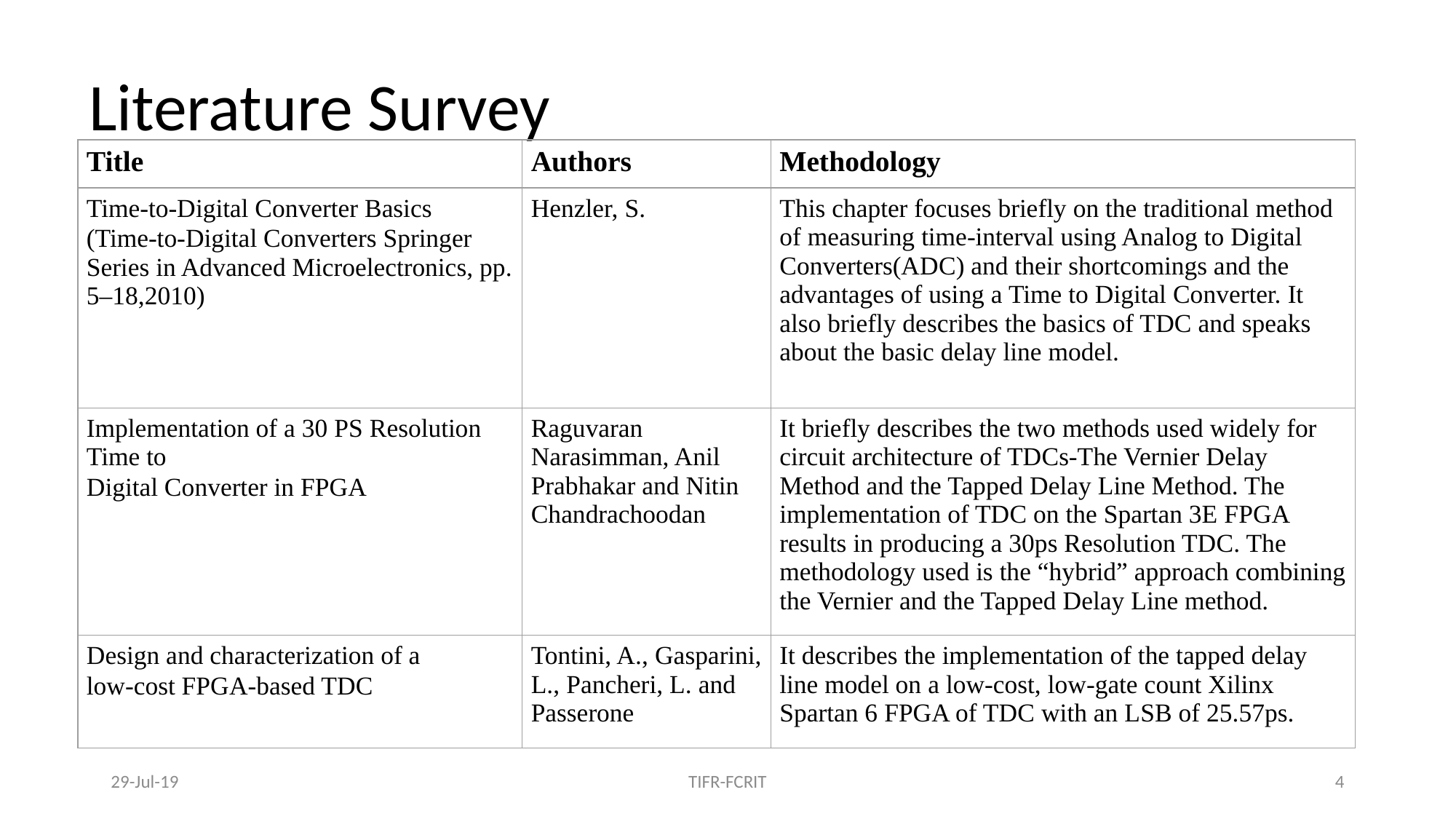

# Literature Survey
| Title | Authors | Methodology |
| --- | --- | --- |
| Time-to-Digital Converter Basics (Time-to-Digital Converters Springer Series in Advanced Microelectronics, pp. 5–18,2010) | Henzler, S. | This chapter focuses briefly on the traditional method of measuring time-interval using Analog to Digital Converters(ADC) and their shortcomings and the advantages of using a Time to Digital Converter. It also briefly describes the basics of TDC and speaks about the basic delay line model. |
| Implementation of a 30 PS Resolution Time to Digital Converter in FPGA | Raguvaran Narasimman, Anil Prabhakar and Nitin Chandrachoodan | It briefly describes the two methods used widely for circuit architecture of TDCs-The Vernier Delay Method and the Tapped Delay Line Method. The implementation of TDC on the Spartan 3E FPGA results in producing a 30ps Resolution TDC. The methodology used is the “hybrid” approach combining the Vernier and the Tapped Delay Line method. |
| Design and characterization of a low-cost FPGA-based TDC | Tontini, A., Gasparini, L., Pancheri, L. and Passerone | It describes the implementation of the tapped delay line model on a low-cost, low-gate count Xilinx Spartan 6 FPGA of TDC with an LSB of 25.57ps. |
29-Jul-19
TIFR-FCRIT
4